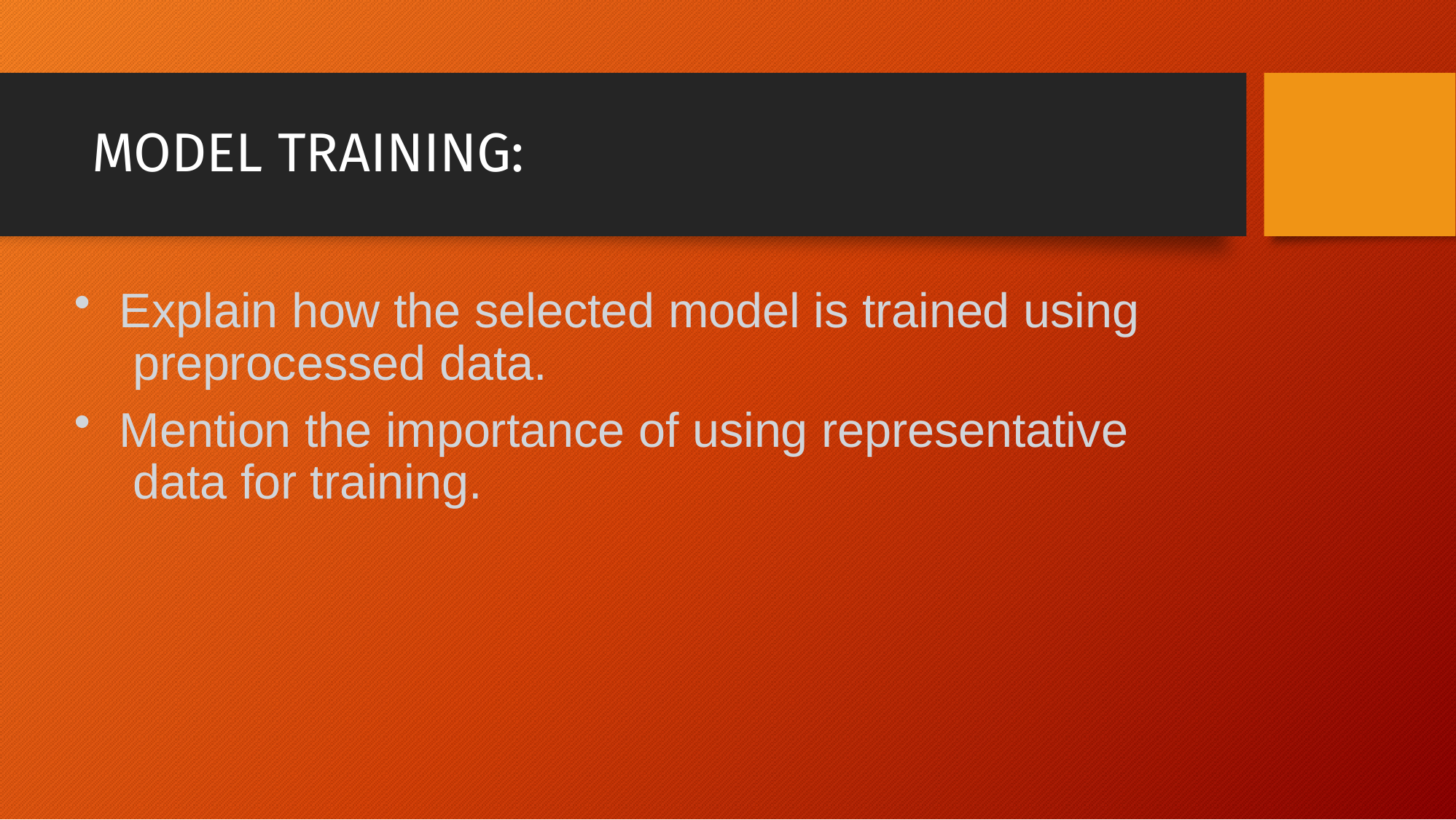

# MODEL TRAINING:
Explain how the selected model is trained using  preprocessed data.
Mention the importance of using representative  data for training.